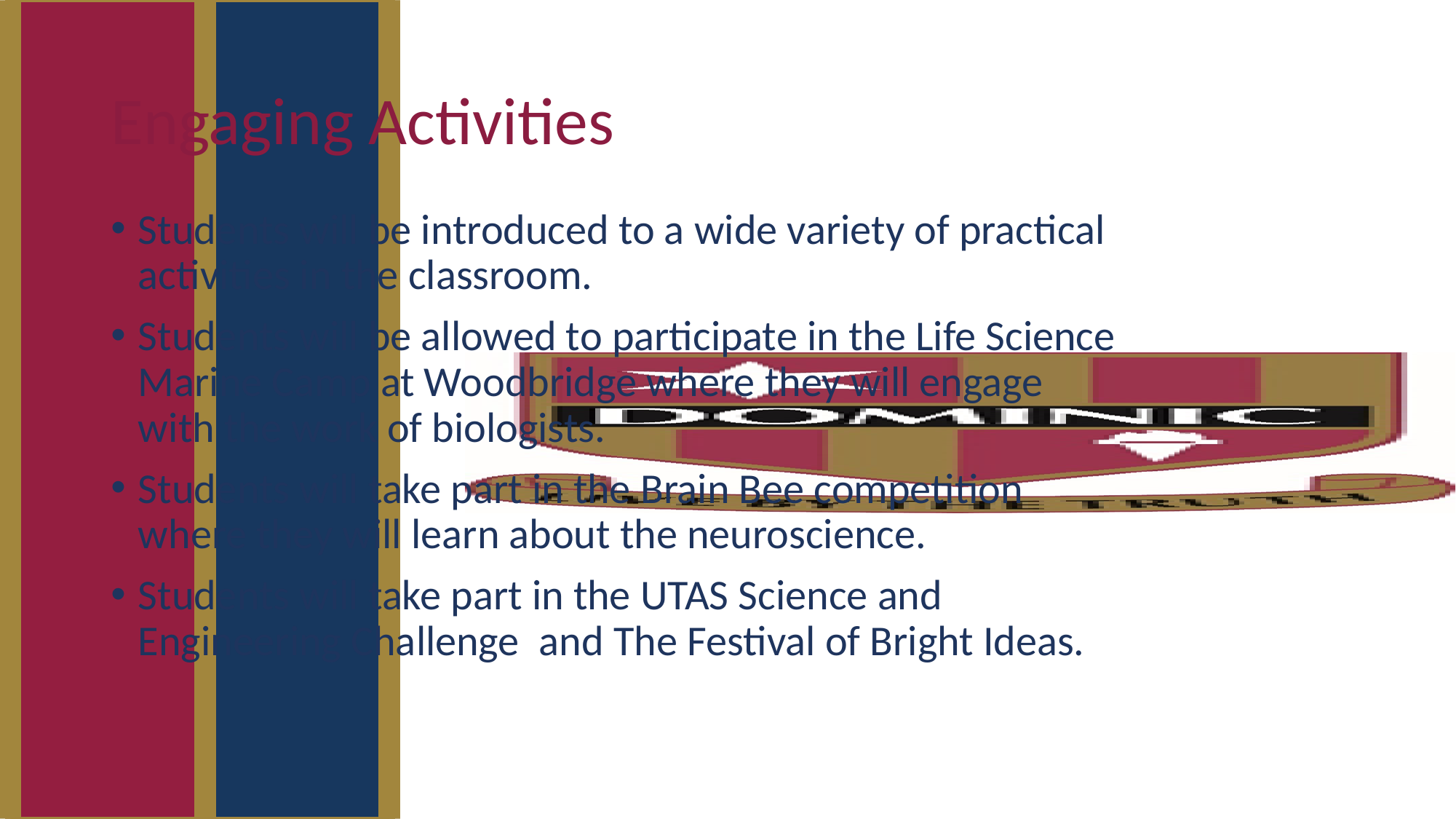

# Engaging Activities
Students will be introduced to a wide variety of practical activities in the classroom.
Students will be allowed to participate in the Life Science Marine Camp at Woodbridge where they will engage with the work of biologists.
Students will take part in the Brain Bee competition where they will learn about the neuroscience.
Students will take part in the UTAS Science and Engineering Challenge  and The Festival of Bright Ideas.